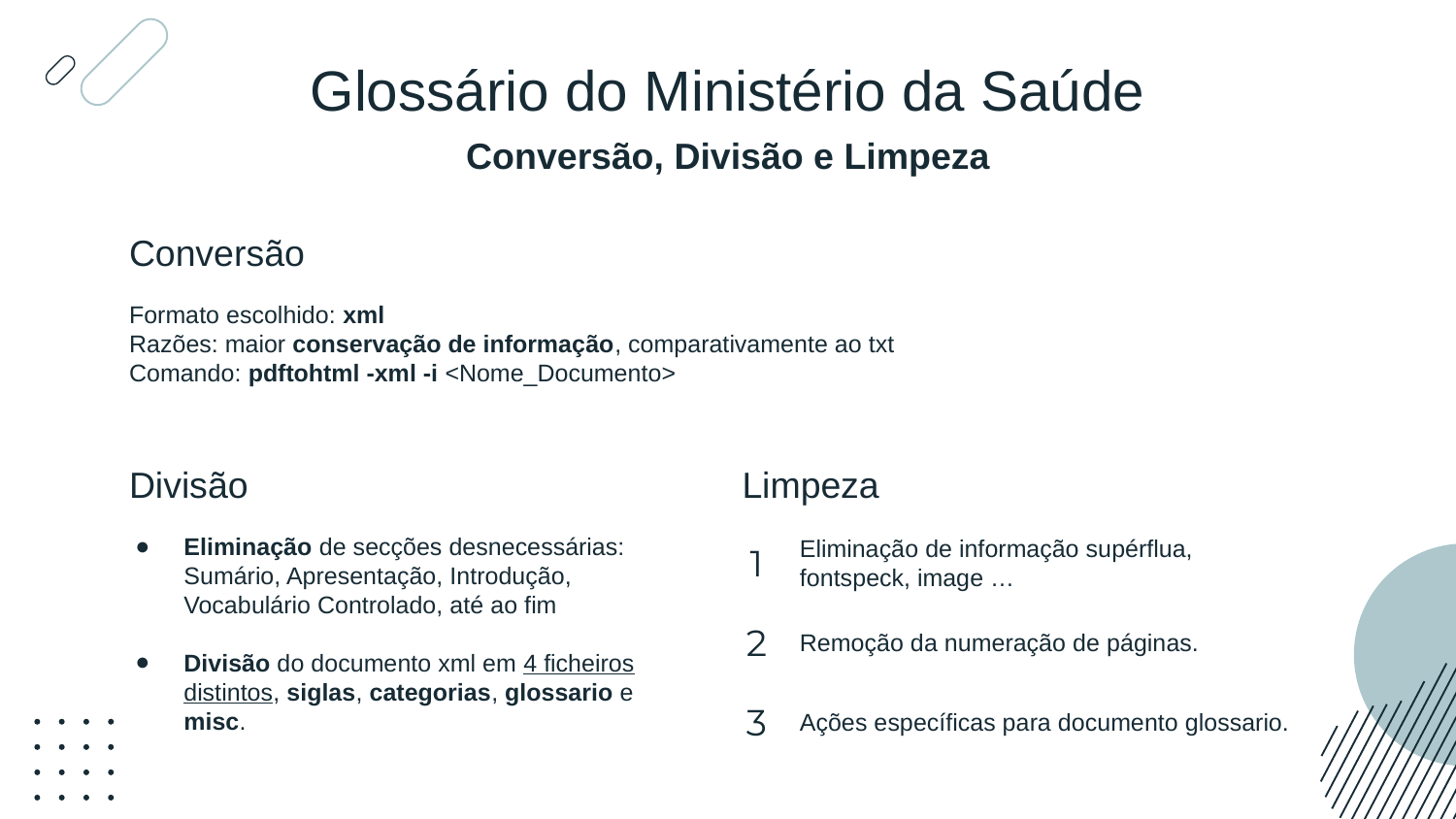

Glossário do Ministério da Saúde
# Conversão, Divisão e Limpeza
Conversão
Formato escolhido: xml
Razões: maior conservação de informação, comparativamente ao txt
Comando: pdftohtml -xml -i <Nome_Documento>
Divisão
Limpeza
Eliminação de secções desnecessárias:
Sumário, Apresentação, Introdução, Vocabulário Controlado, até ao fim

Divisão do documento xml em 4 ficheiros distintos, siglas, categorias, glossario e misc.
1
Eliminação de informação supérflua, fontspeck, image …
2
Remoção da numeração de páginas.
3
Ações específicas para documento glossario.